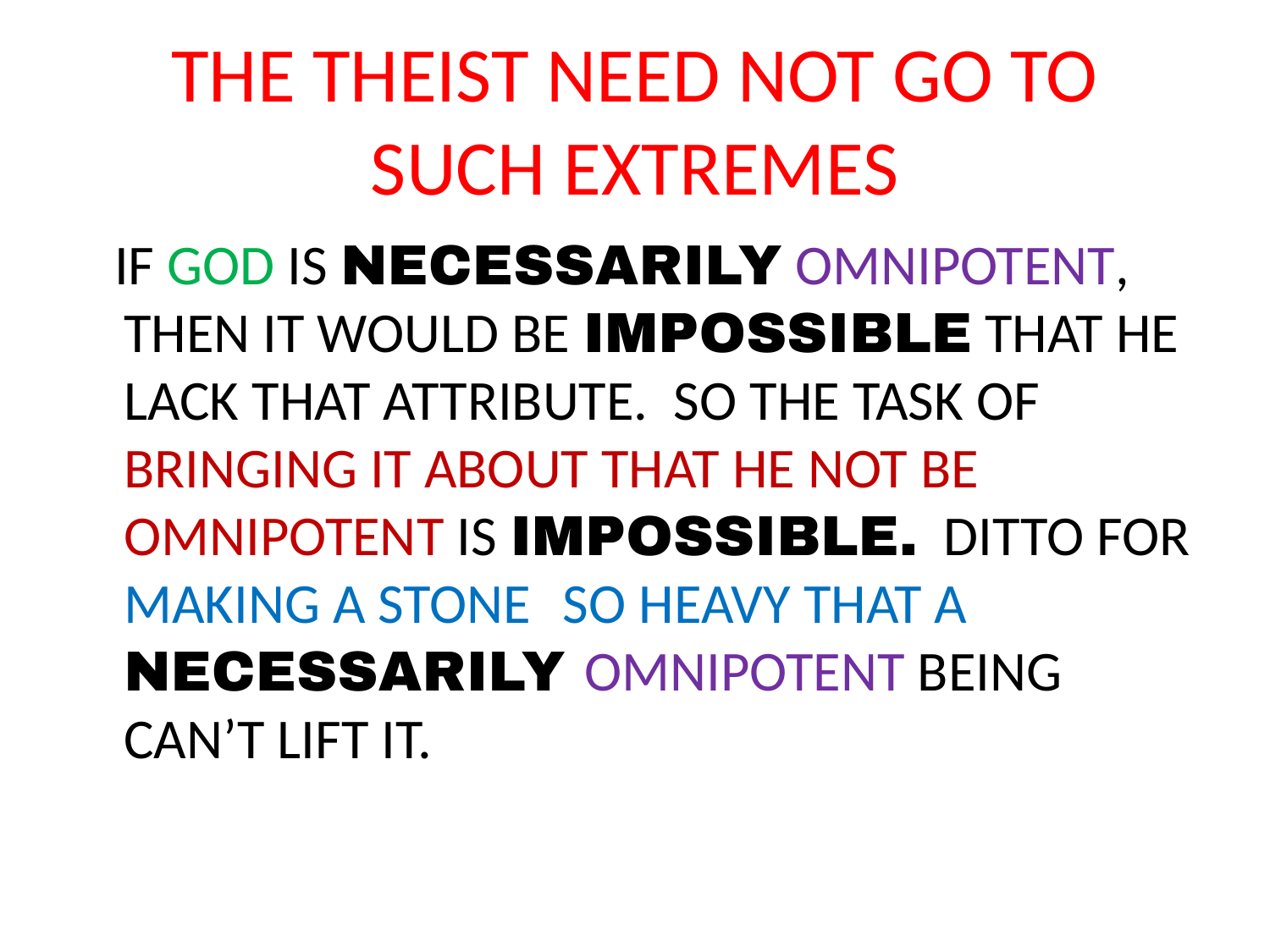

# THE THEIST NEED NOT GO TO SUCH EXTREMES
   IF GOD IS NECESSARILY OMNIPOTENT, THEN IT WOULD BE IMPOSSIBLE THAT HE LACK THAT ATTRIBUTE.  SO THE TASK OF BRINGING IT ABOUT THAT HE NOT BE OMNIPOTENT IS IMPOSSIBLE.  DITTO FOR MAKING A STONE  SO HEAVY THAT A NECESSARILY OMNIPOTENT BEING CAN’T LIFT IT.